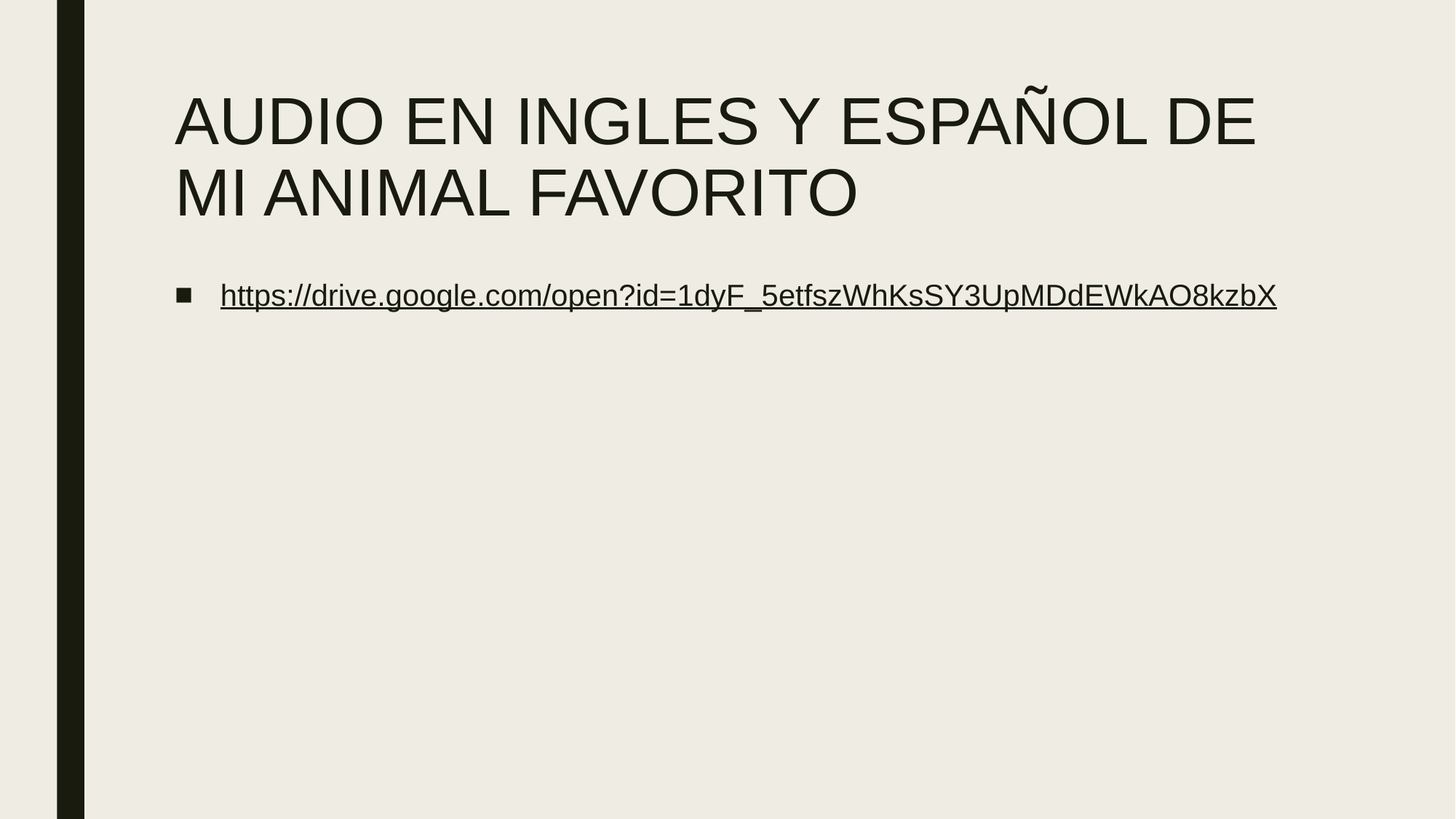

# AUDIO EN INGLES Y ESPAÑOL DE MI ANIMAL FAVORITO
https://drive.google.com/open?id=1dyF_5etfszWhKsSY3UpMDdEWkAO8kzbX